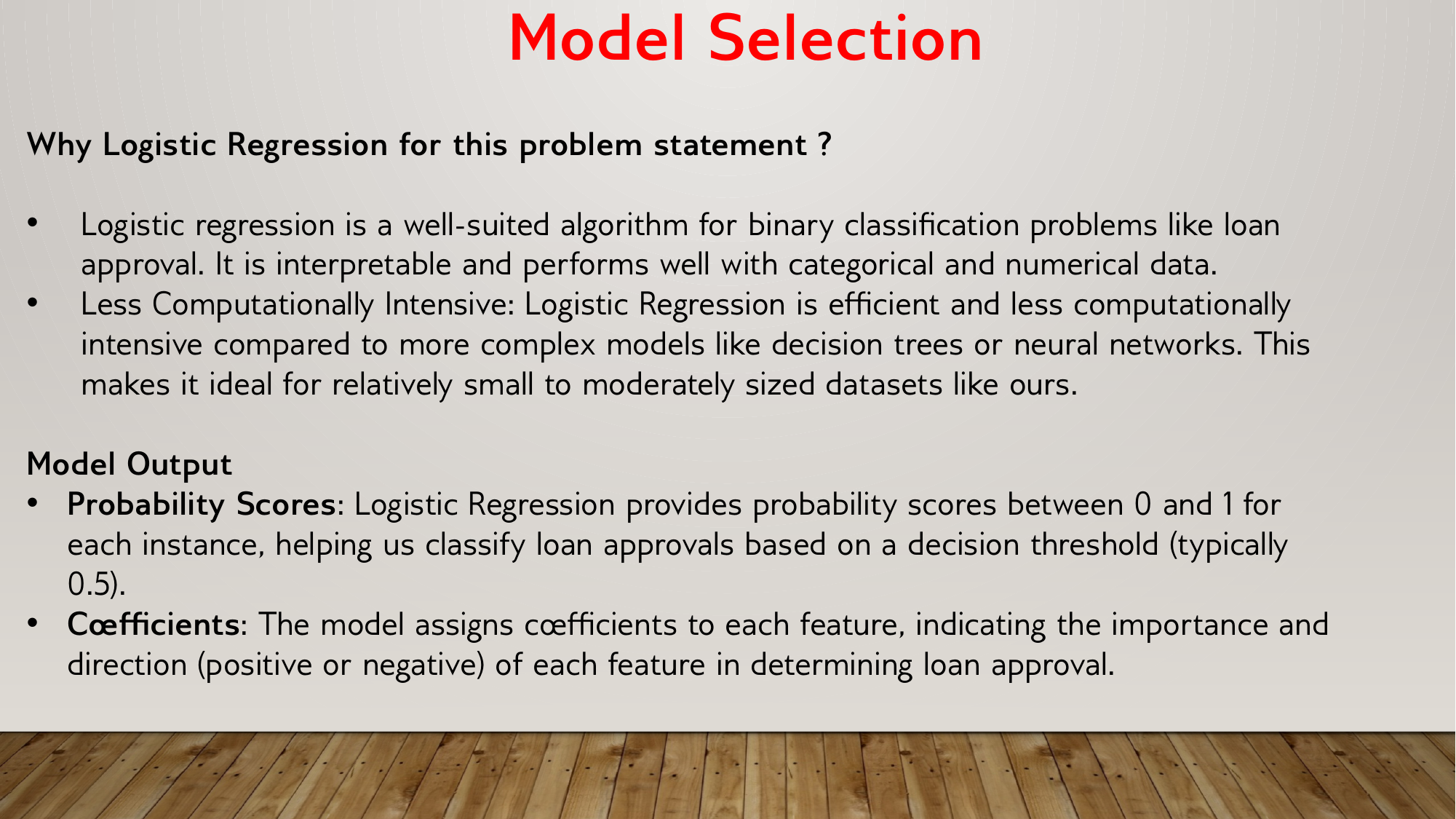

Model Selection
Why Logistic Regression for this problem statement ?

Logistic regression is a well-suited algorithm for binary classification problems like loan approval. It is interpretable and performs well with categorical and numerical data.
Less Computationally Intensive: Logistic Regression is efficient and less computationally intensive compared to more complex models like decision trees or neural networks. This makes it ideal for relatively small to moderately sized datasets like ours.

Model Output
Probability Scores: Logistic Regression provides probability scores between 0 and 1 for each instance, helping us classify loan approvals based on a decision threshold (typically 0.5).
Coefficients: The model assigns coefficients to each feature, indicating the importance and direction (positive or negative) of each feature in determining loan approval.